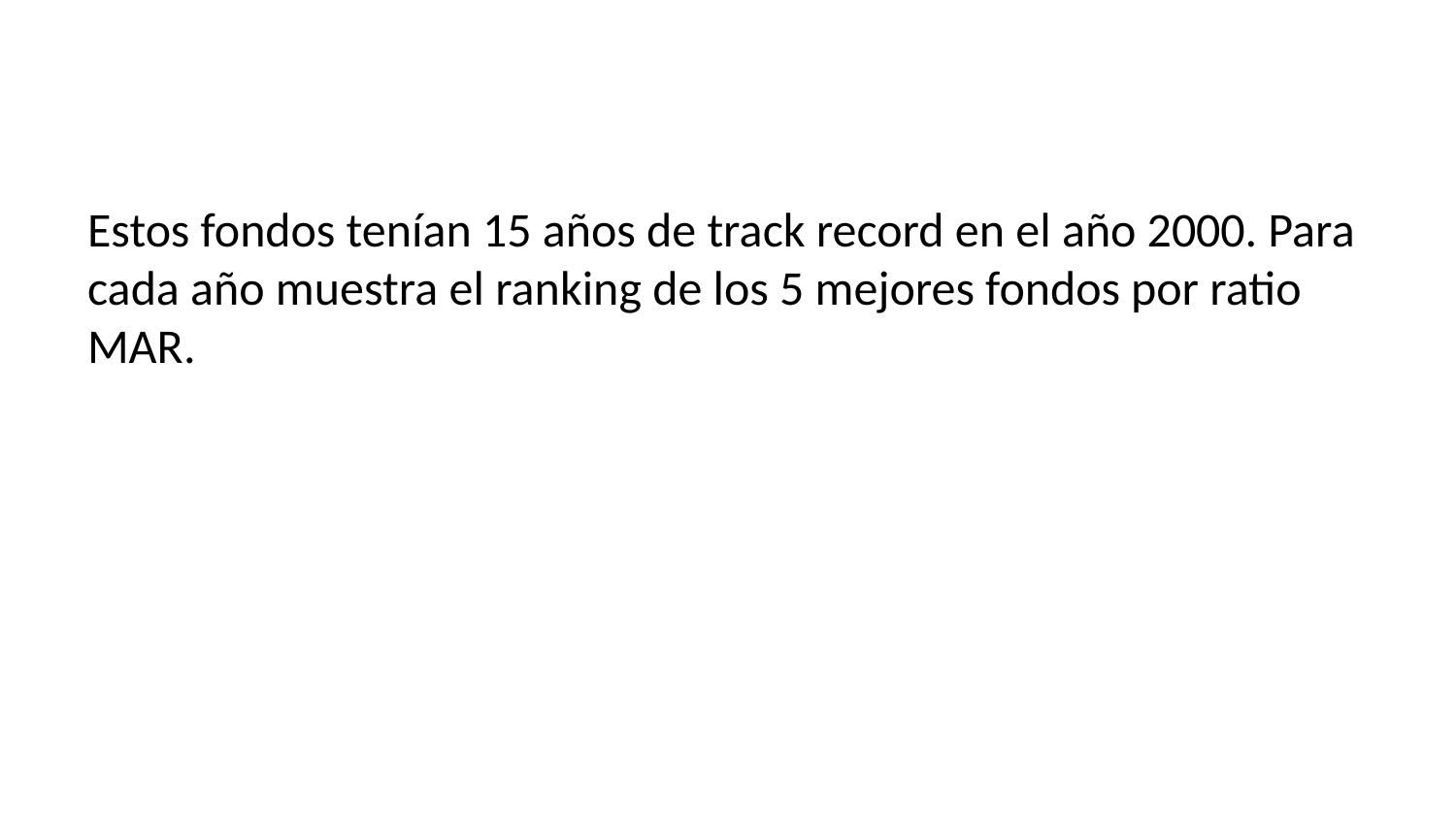

Estos fondos tenían 15 años de track record en el año 2000. Para cada año muestra el ranking de los 5 mejores fondos por ratio MAR.